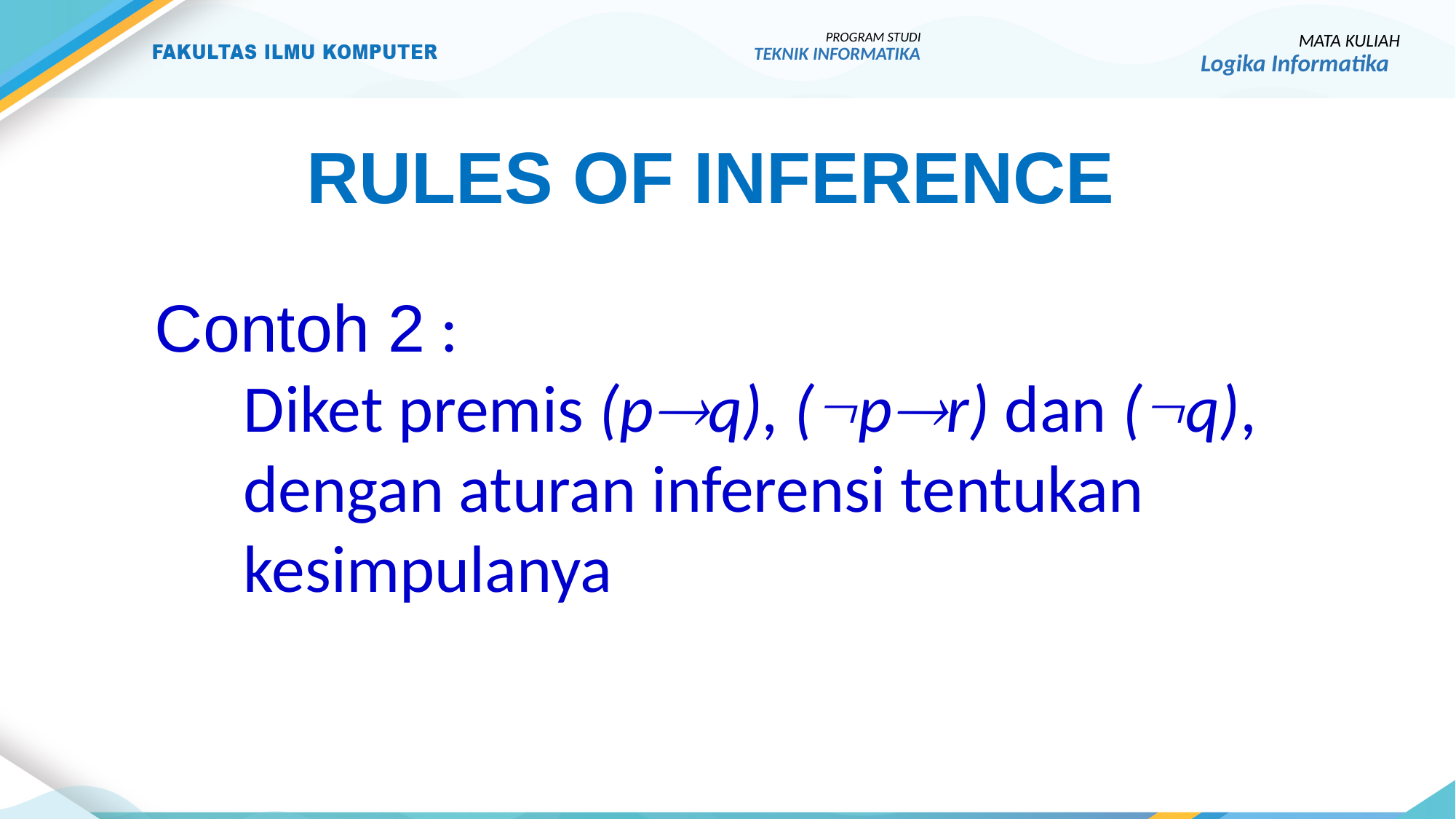

PROGRAM STUDI
TEKNIK INFORMATIKA
MATA KULIAH
Logika Informatika
RULES OF inferenCE
Contoh 2 :
	Diket premis (p→q), (¬p→r) dan (¬q), dengan aturan inferensi tentukan kesimpulanya